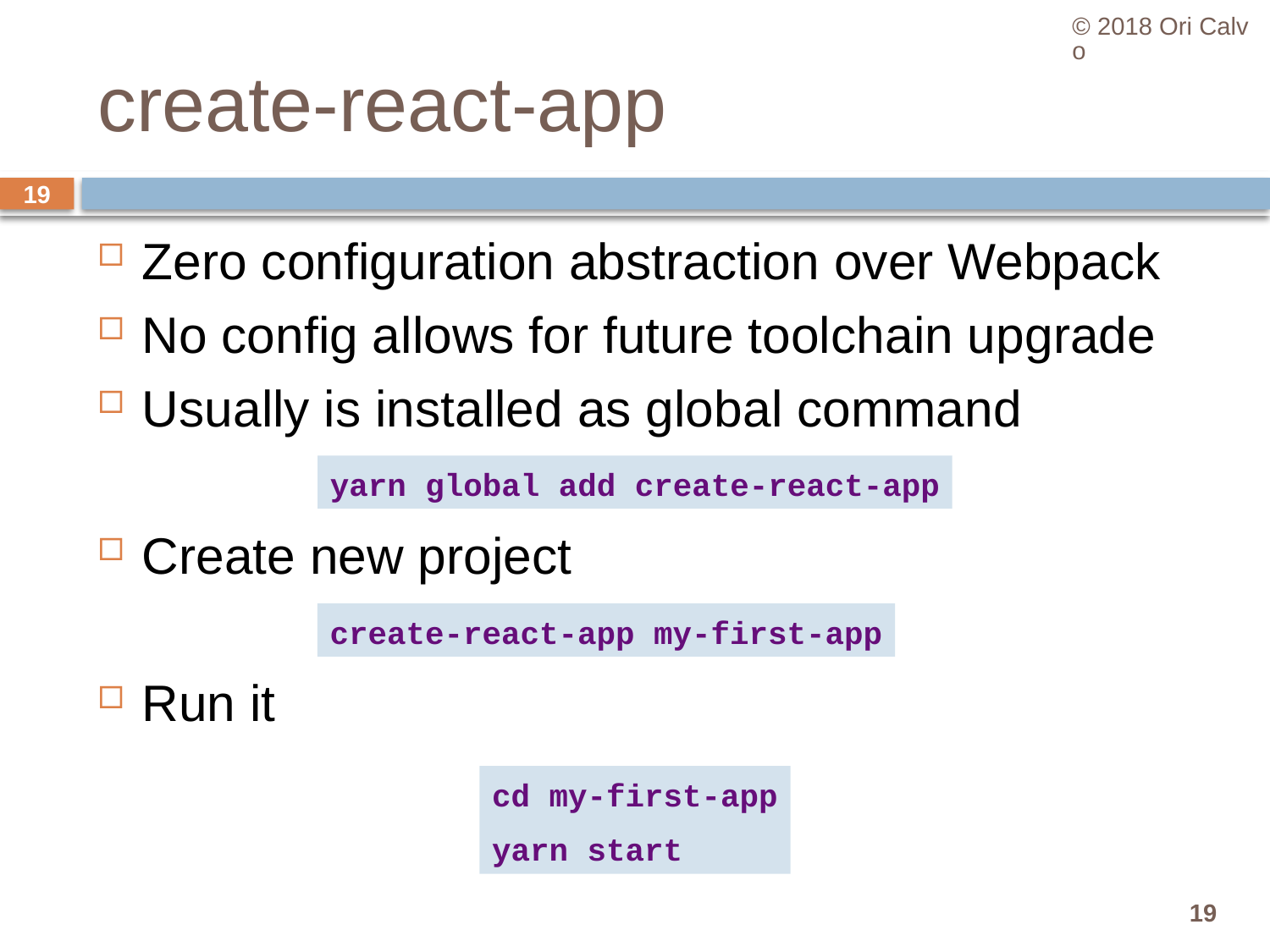

© 2018 Ori Calvo
# create-react-app
19
Zero configuration abstraction over Webpack
No config allows for future toolchain upgrade
Usually is installed as global command

Create new project

Run it
yarn global add create-react-app
create-react-app my-first-app
cd my-first-app
yarn start